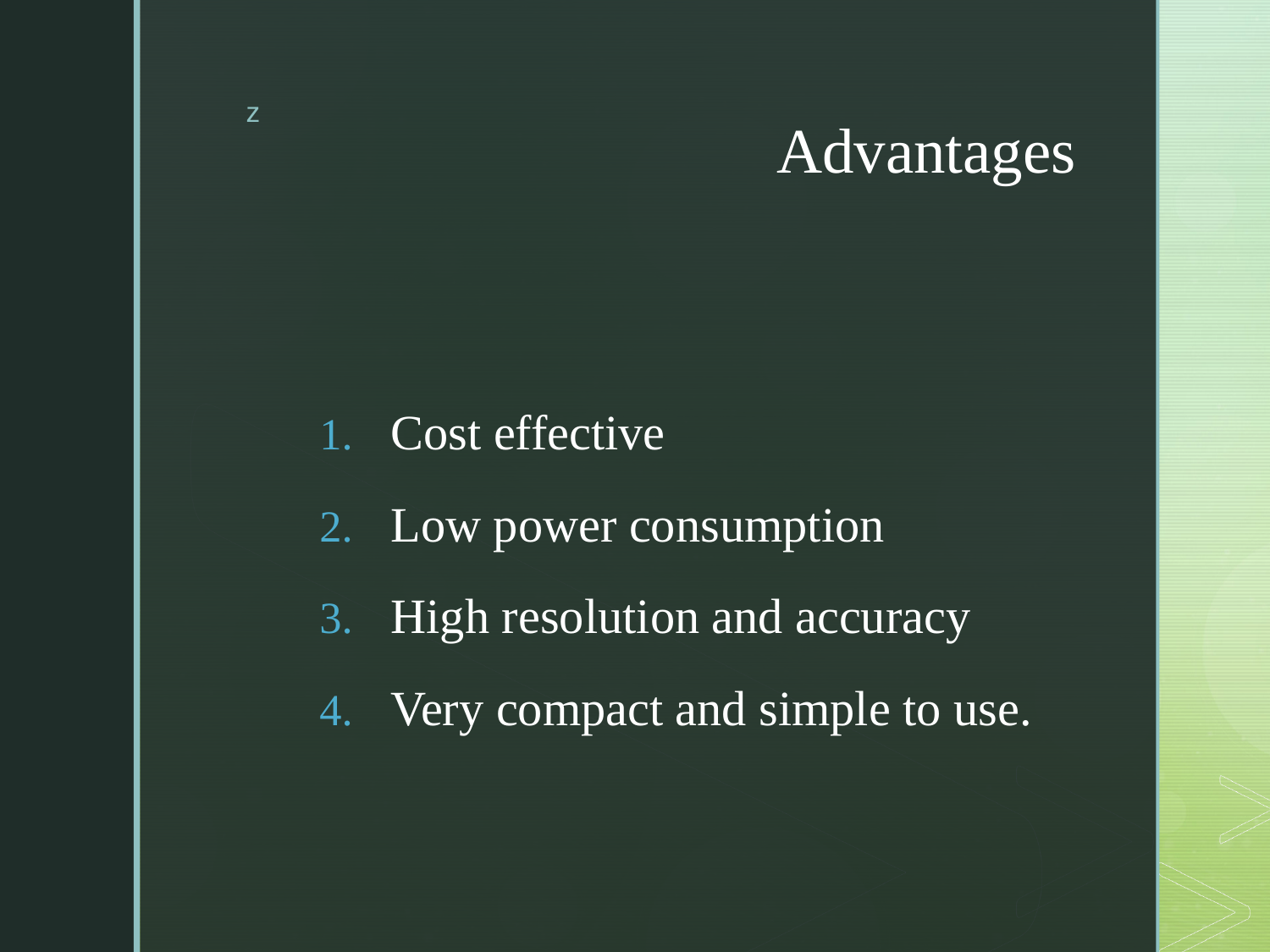

# Advantages
Cost effective
Low power consumption
High resolution and accuracy
Very compact and simple to use.